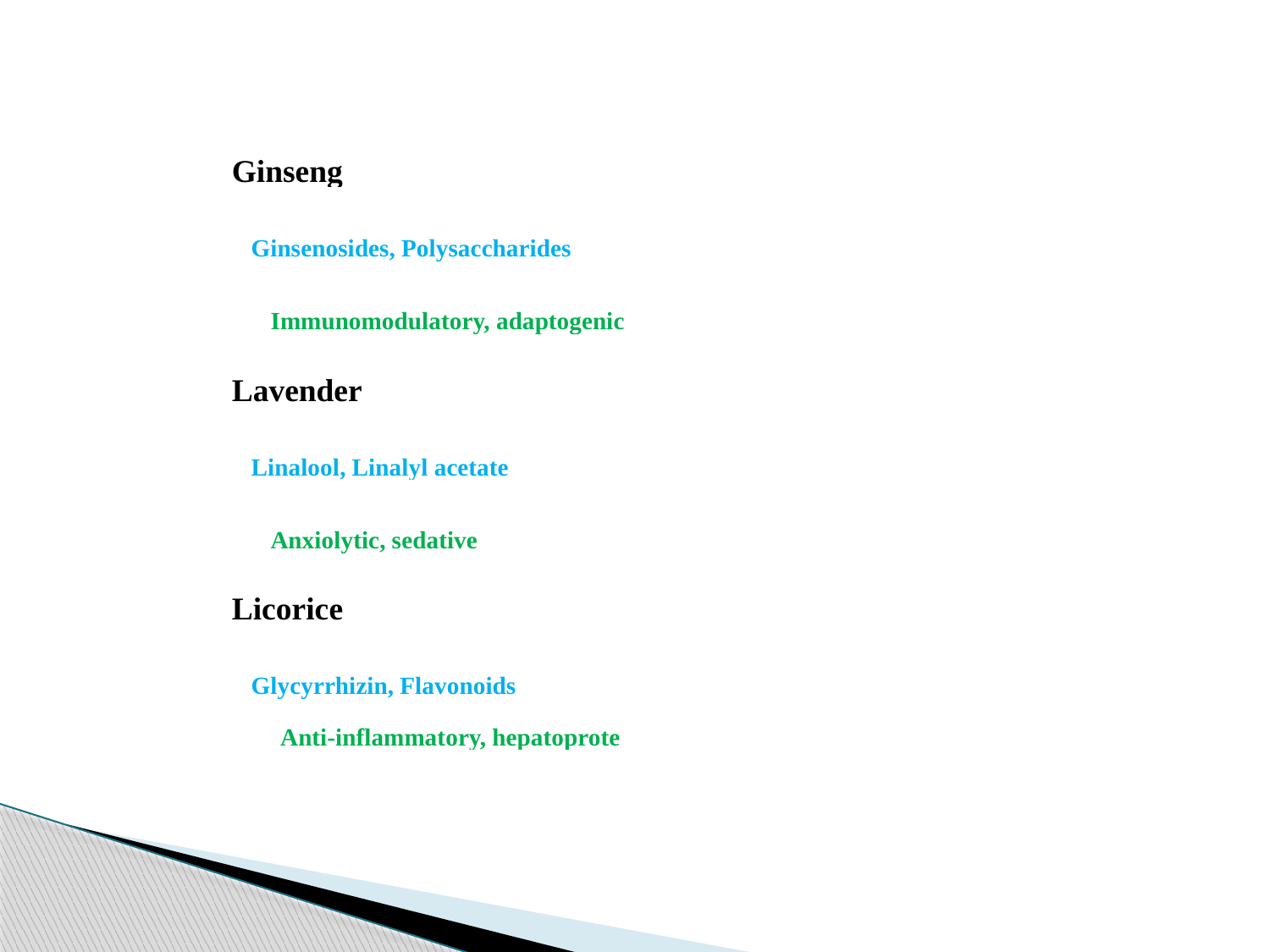

| Ginseng |
| --- |
| Ginsenosides, Polysaccharides |
| Immunomodulatory, adaptogenic |
| Lavender |
| Linalool, Linalyl acetate |
| Anxiolytic, sedative |
| Licorice |
| Glycyrrhizin, Flavonoids |
| Anti-inflammatory, hepatoprote |